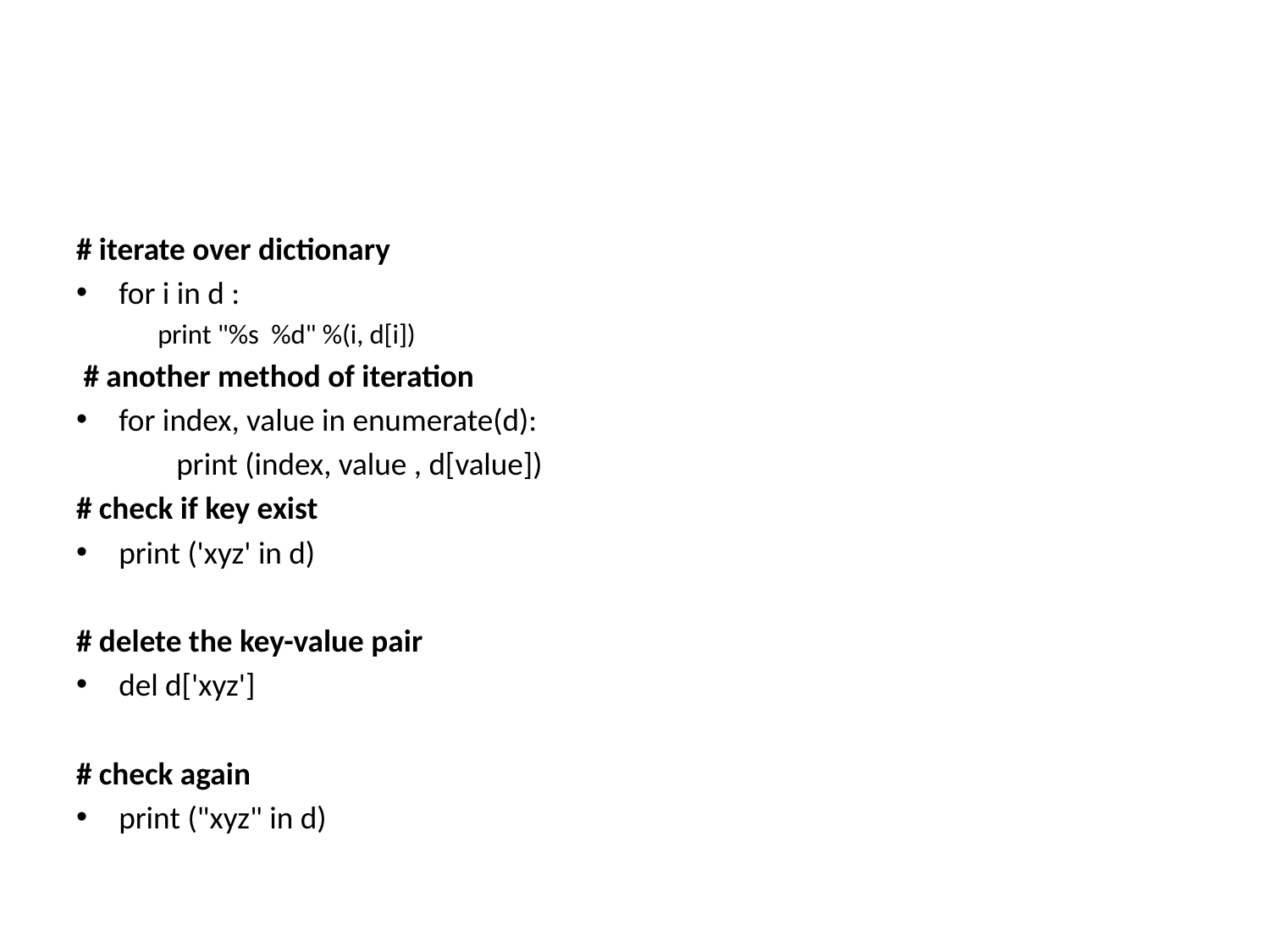

#
# iterate over dictionary
for i in d :
    print "%s  %d" %(i, d[i])
 # another method of iteration
for index, value in enumerate(d):
	        print (index, value , d[value])
# check if key exist
print ('xyz' in d)

# delete the key-value pair
del d['xyz']

# check again
print ("xyz" in d)